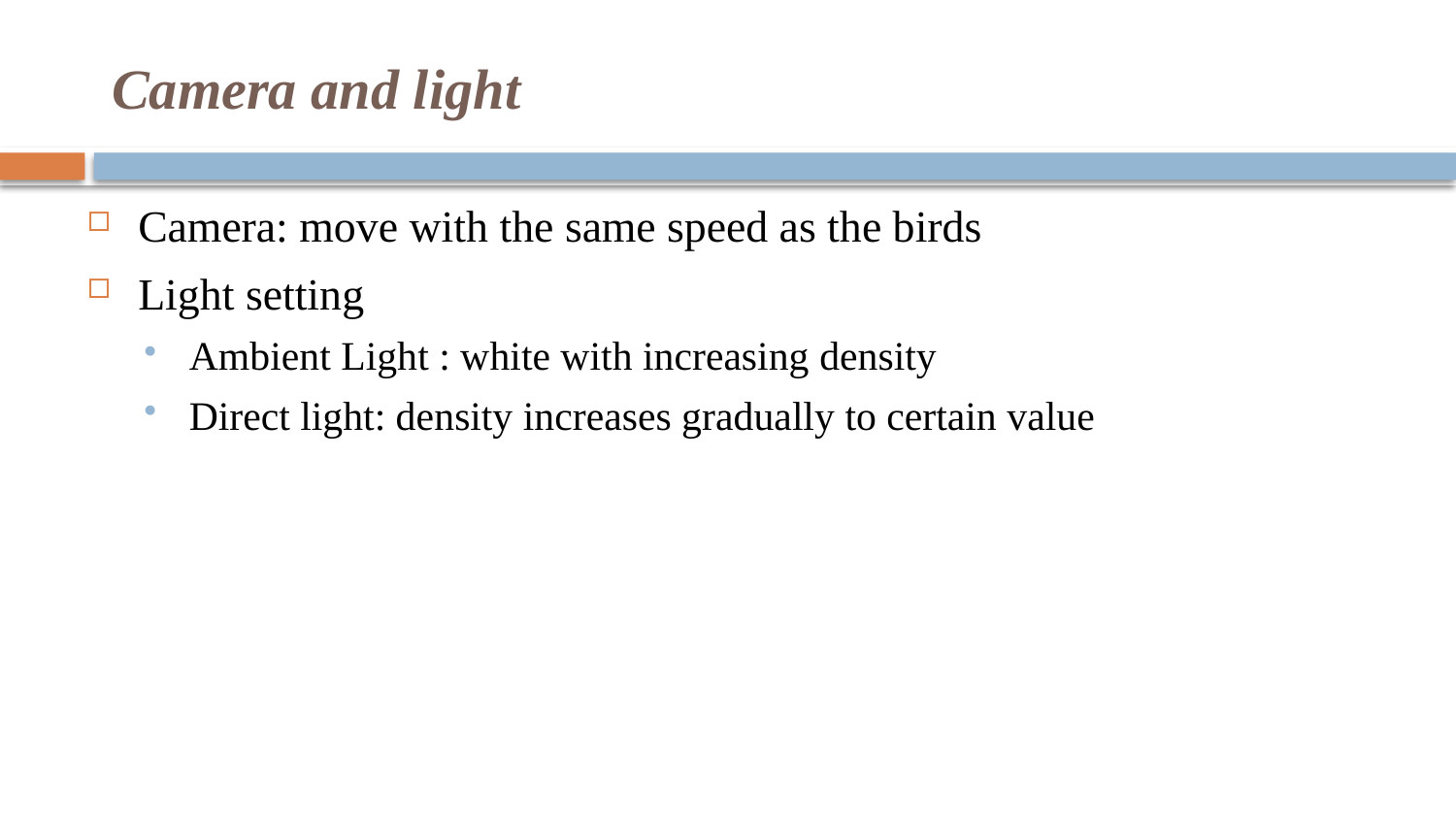

# Camera and light
Camera: move with the same speed as the birds
Light setting
Ambient Light : white with increasing density
Direct light: density increases gradually to certain value